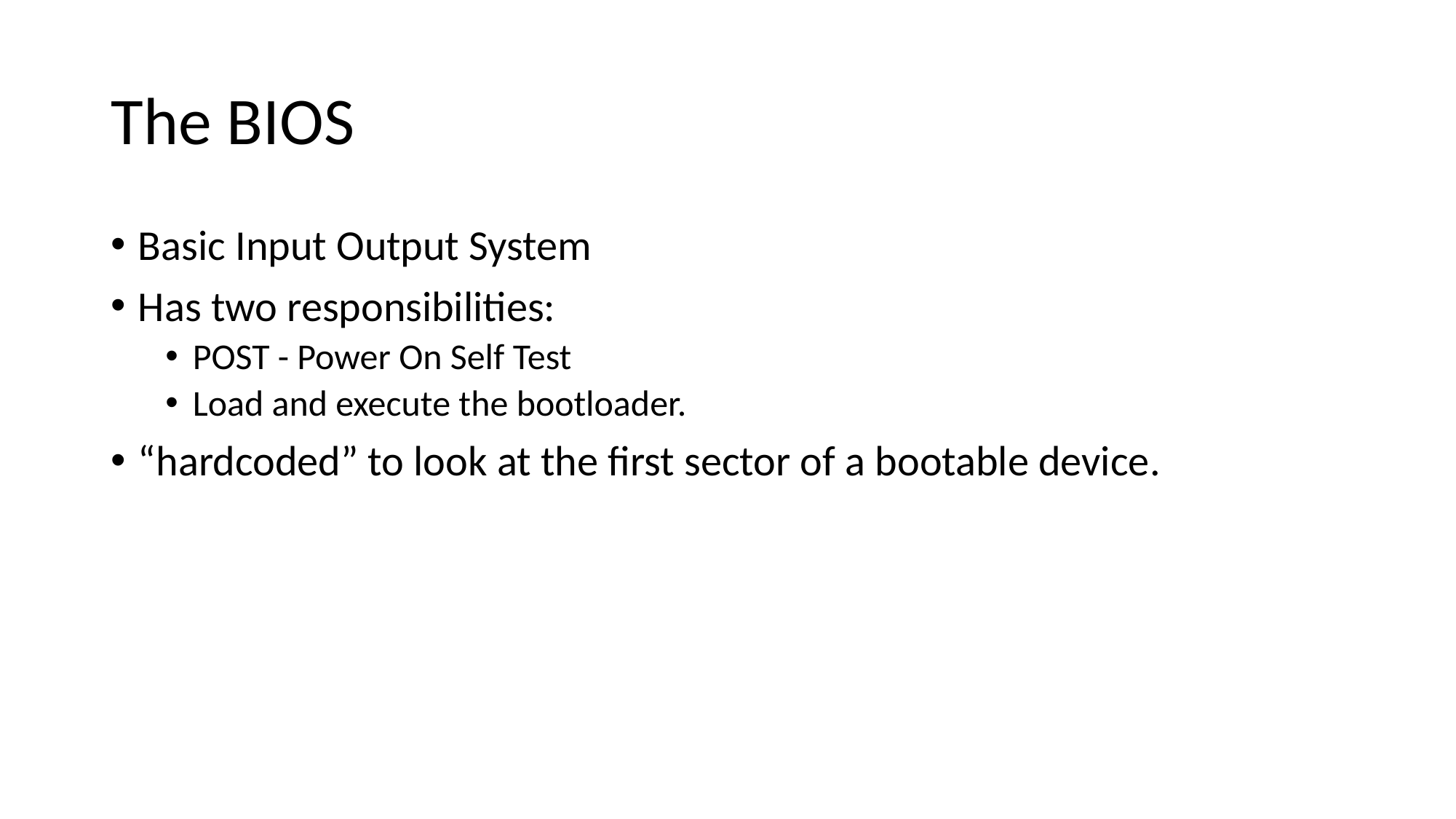

# The BIOS
Basic Input Output System
Has two responsibilities:
POST - Power On Self Test
Load and execute the bootloader.
“hardcoded” to look at the first sector of a bootable device.